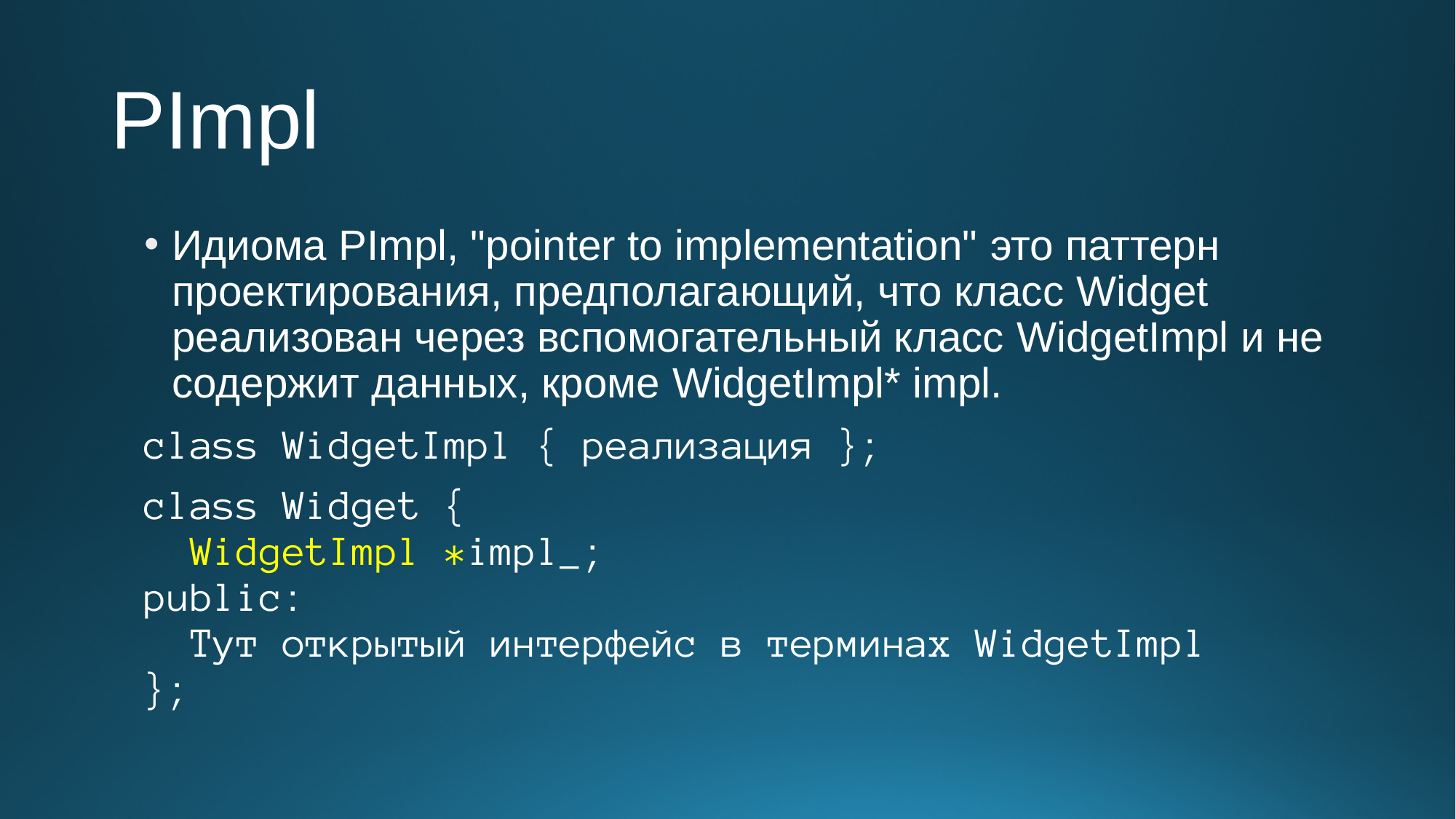

# PImpl
Идиома PImpl, "pointer to implementation" это паттерн проектирования, предполагающий, что класс Widget реализован через вспомогательный класс WidgetImpl и не содержит данных, кроме WidgetImpl* impl.
class WidgetImpl { реализация };
class Widget {
  WidgetImpl *impl_;
public:
  Тут открытый интерфейс в терминах WidgetImpl
};